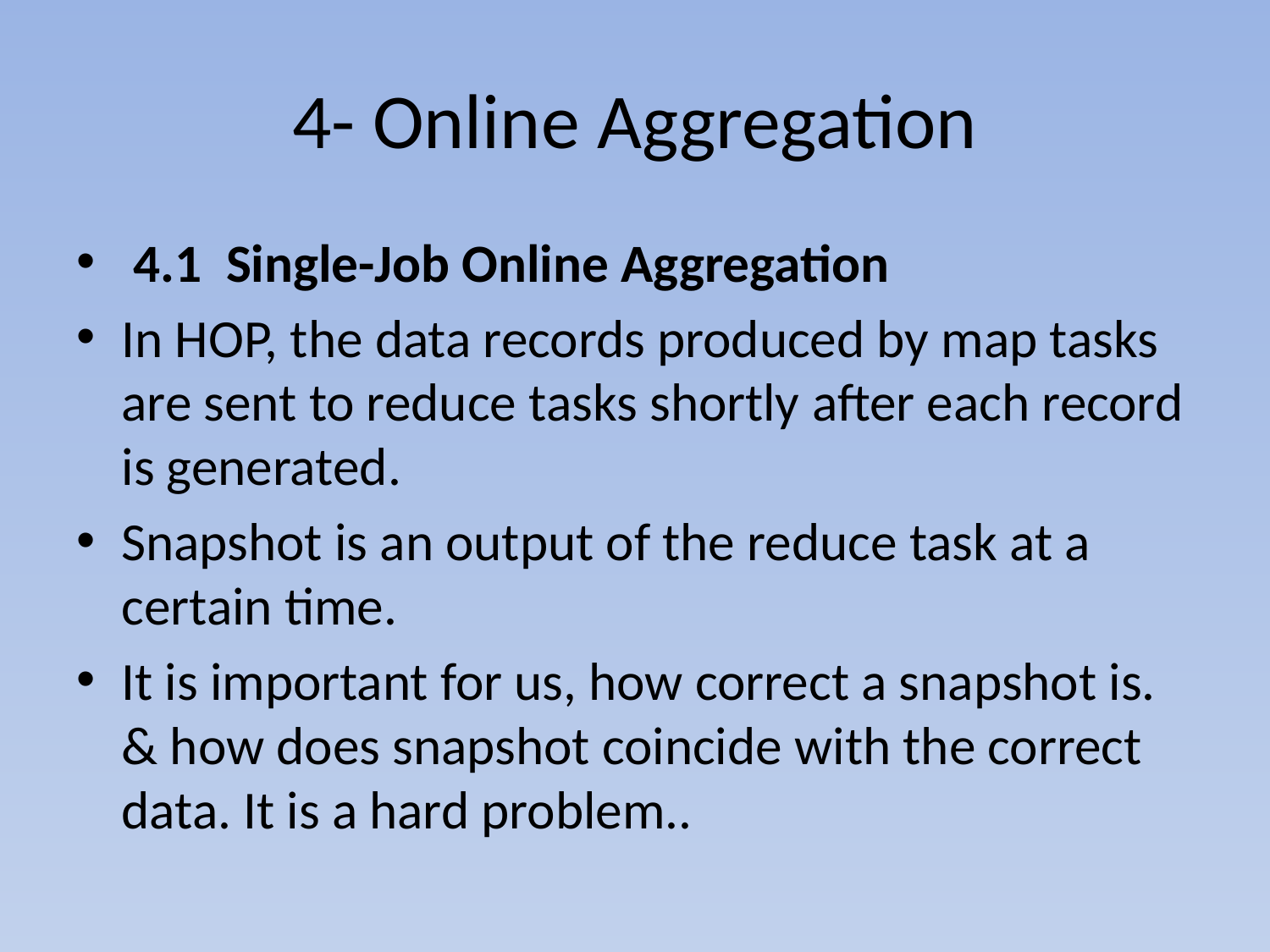

# 4- Online Aggregation
 4.1  Single-Job Online Aggregation
In HOP, the data records produced by map tasks are sent to reduce tasks shortly after each record is generated.
Snapshot is an output of the reduce task at a certain time.
It is important for us, how correct a snapshot is. & how does snapshot coincide with the correct data. It is a hard problem..